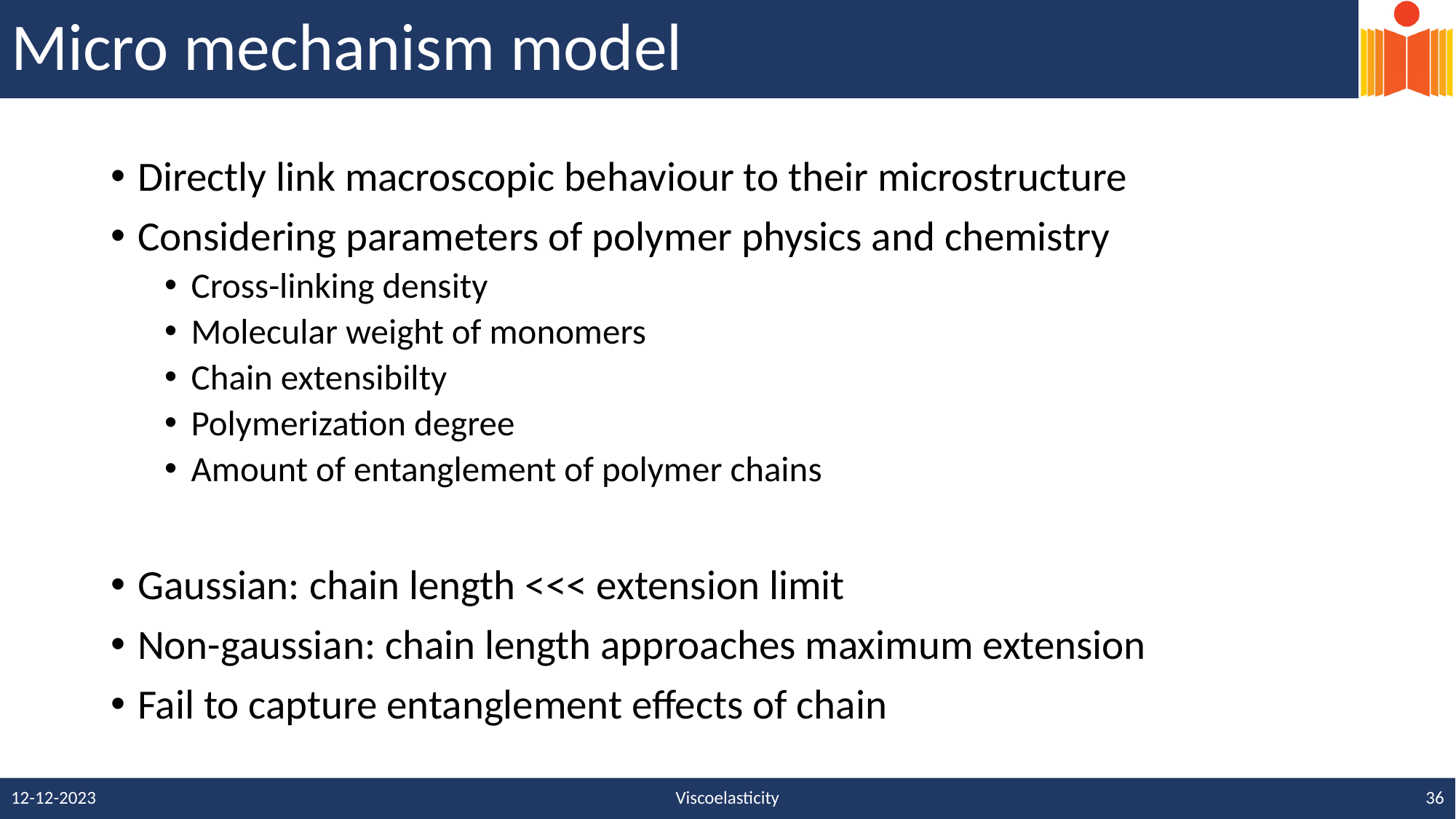

# Micro mechanism model
Directly link macroscopic behaviour to their microstructure
Considering parameters of polymer physics and chemistry
Cross-linking density
Molecular weight of monomers
Chain extensibilty
Polymerization degree
Amount of entanglement of polymer chains

Gaussian: chain length <<< extension limit
Non-gaussian: chain length approaches maximum extension
Fail to capture entanglement effects of chain

36
Viscoelasticity
12-12-2023